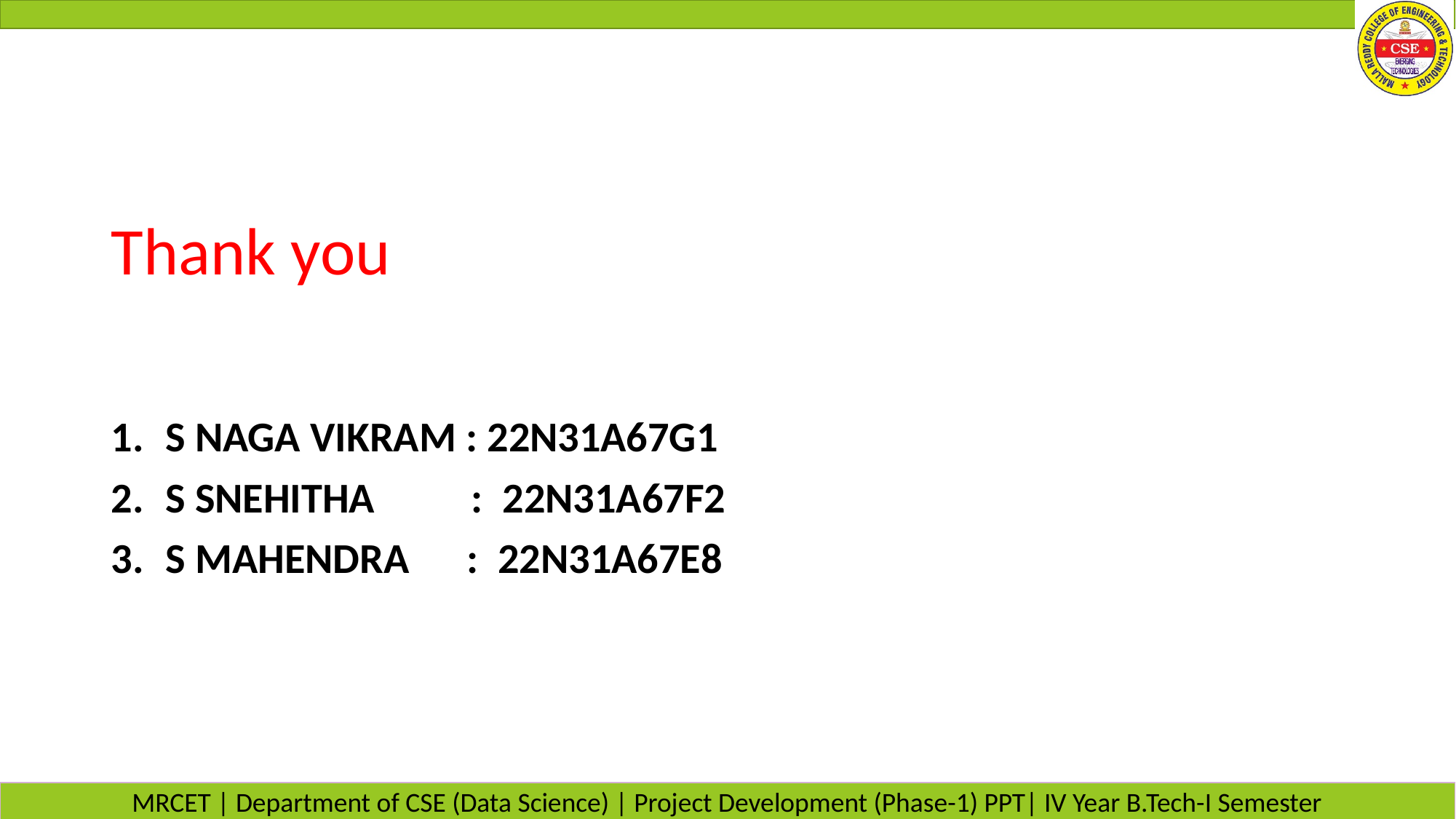

# Thank you
S NAGA VIKRAM : 22N31A67G1
S SNEHITHA          :  22N31A67F2
S MAHENDRA      :  22N31A67E8